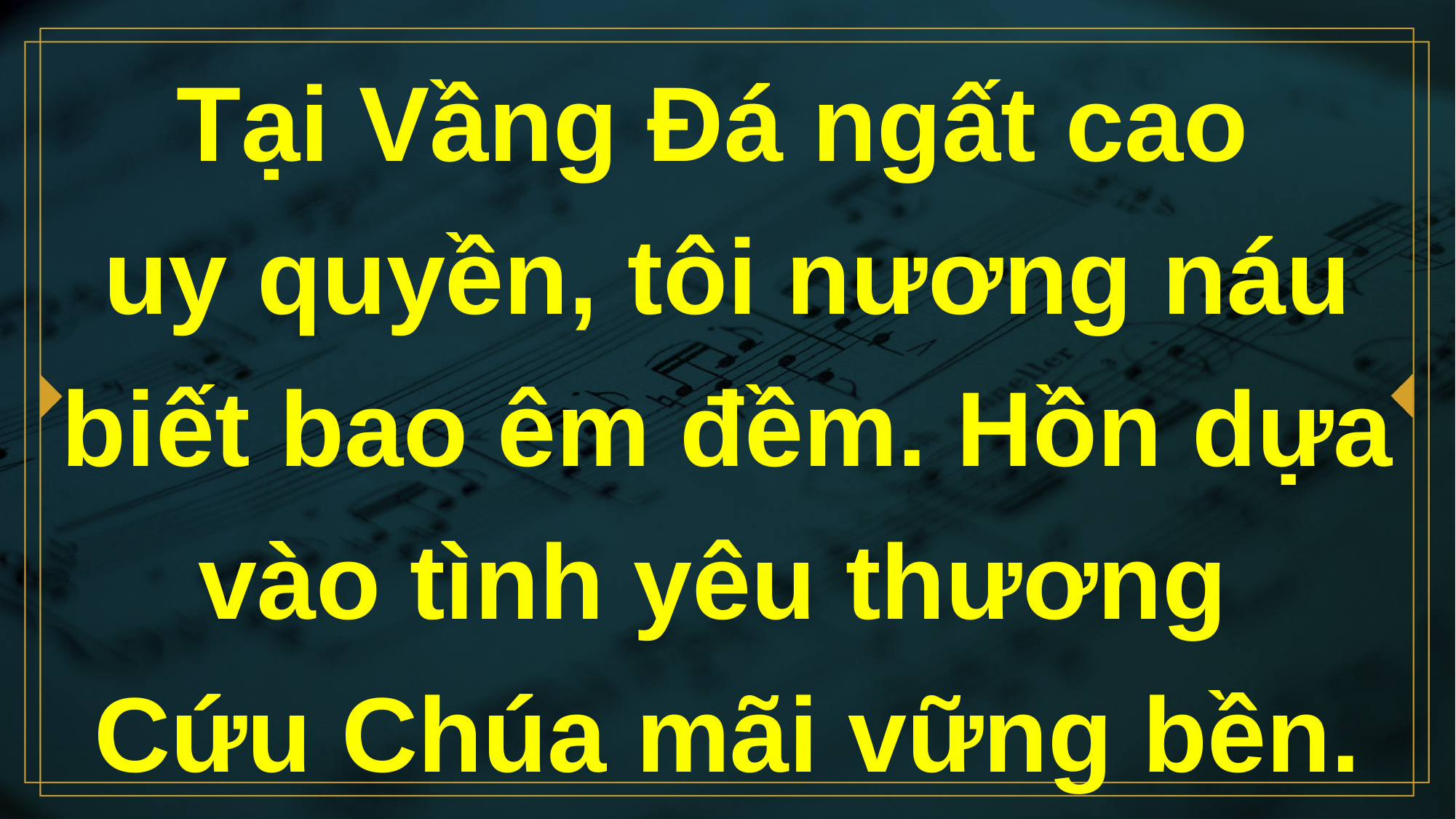

# Tại Vầng Đá ngất cao uy quyền, tôi nương náu biết bao êm đềm. Hồn dựa vào tình yêu thương Cứu Chúa mãi vững bền.